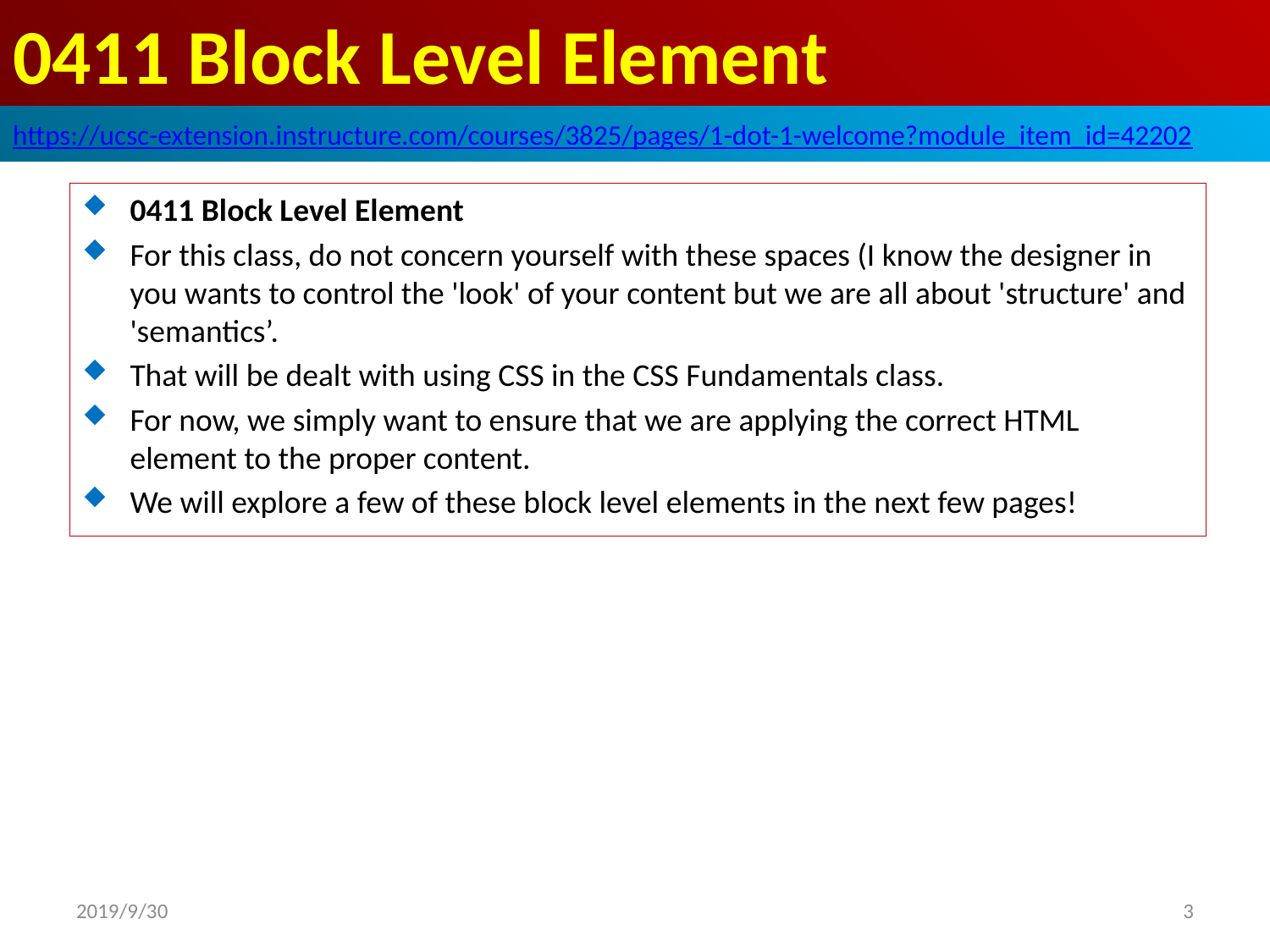

# 0411 Block Level Element
https://ucsc-extension.instructure.com/courses/3825/pages/1-dot-1-welcome?module_item_id=42202
0411 Block Level Element
For this class, do not concern yourself with these spaces (I know the designer in you wants to control the 'look' of your content but we are all about 'structure' and 'semantics’.
That will be dealt with using CSS in the CSS Fundamentals class.
For now, we simply want to ensure that we are applying the correct HTML element to the proper content.
We will explore a few of these block level elements in the next few pages!
2019/9/30
3